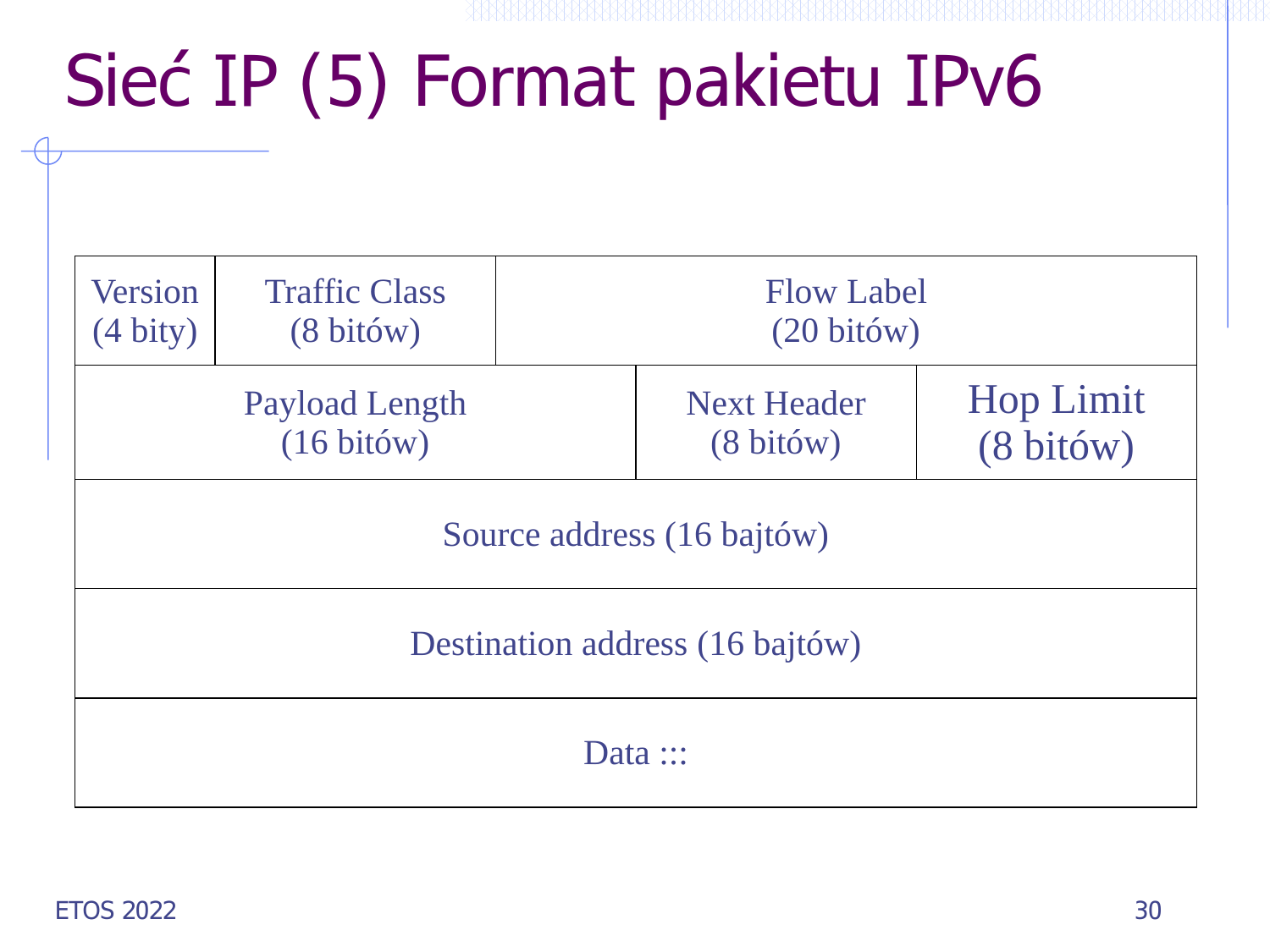

# Sieć IP (5) Format pakietu IPv6
| Version (4 bity) | Traffic Class (8 bitów) | Flow Label (20 bitów) |  |  |
| --- | --- | --- | --- | --- |
| Payload Length (16 bitów) |  |  | Next Header (8 bitów) | Hop Limit (8 bitów) |
| Source address (16 bajtów) |  |  |  |  |
| Destination address (16 bajtów) |  |  |  |  |
| Data ::: |  |  |  |  |
ETOS 2022
30